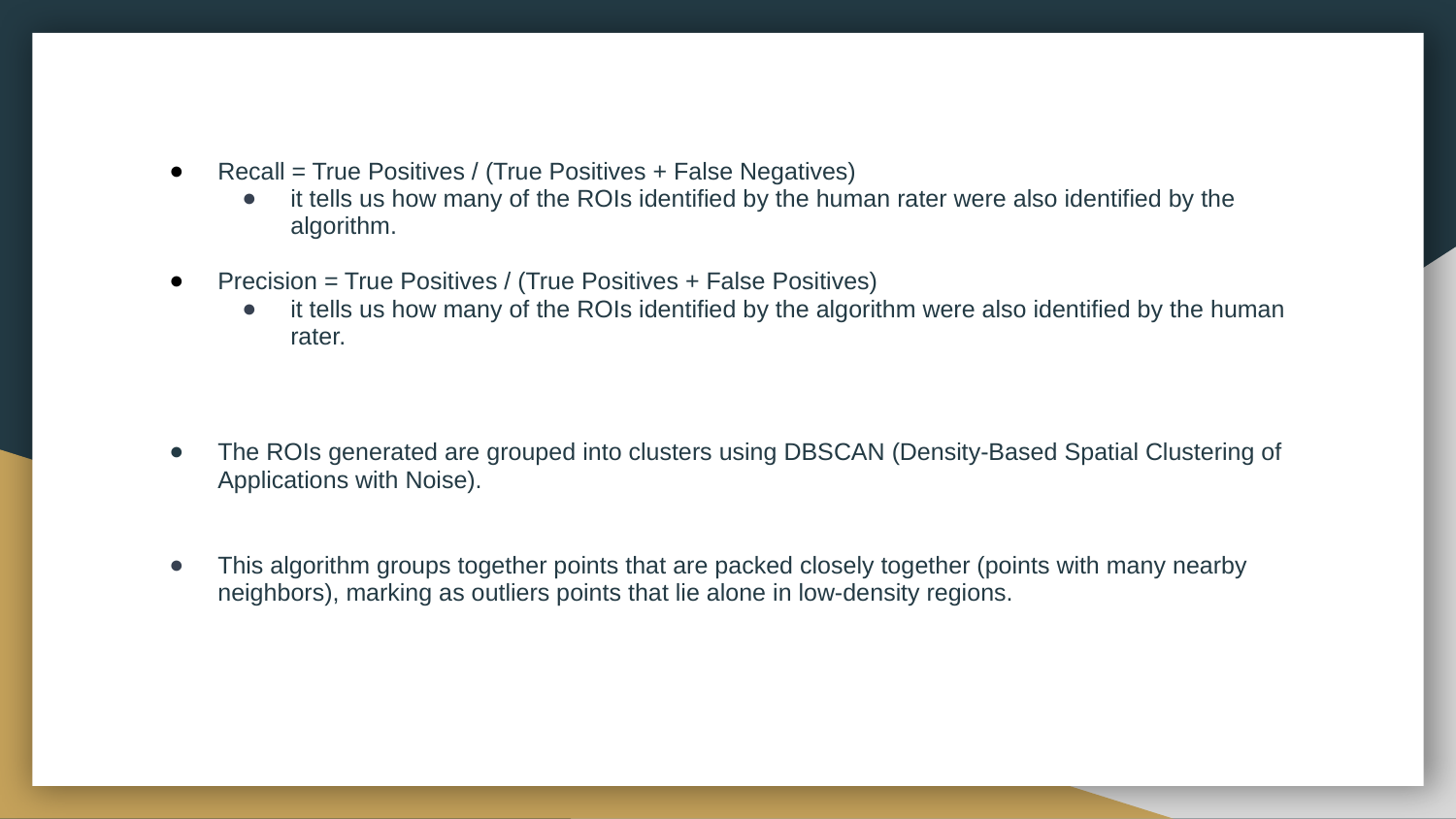

Recall = True Positives / (True Positives + False Negatives)
it tells us how many of the ROIs identified by the human rater were also identified by the algorithm.

Precision = True Positives / (True Positives + False Positives)
it tells us how many of the ROIs identified by the algorithm were also identified by the human rater.

The ROIs generated are grouped into clusters using DBSCAN (Density-Based Spatial Clustering of Applications with Noise).

This algorithm groups together points that are packed closely together (points with many nearby neighbors), marking as outliers points that lie alone in low-density regions.